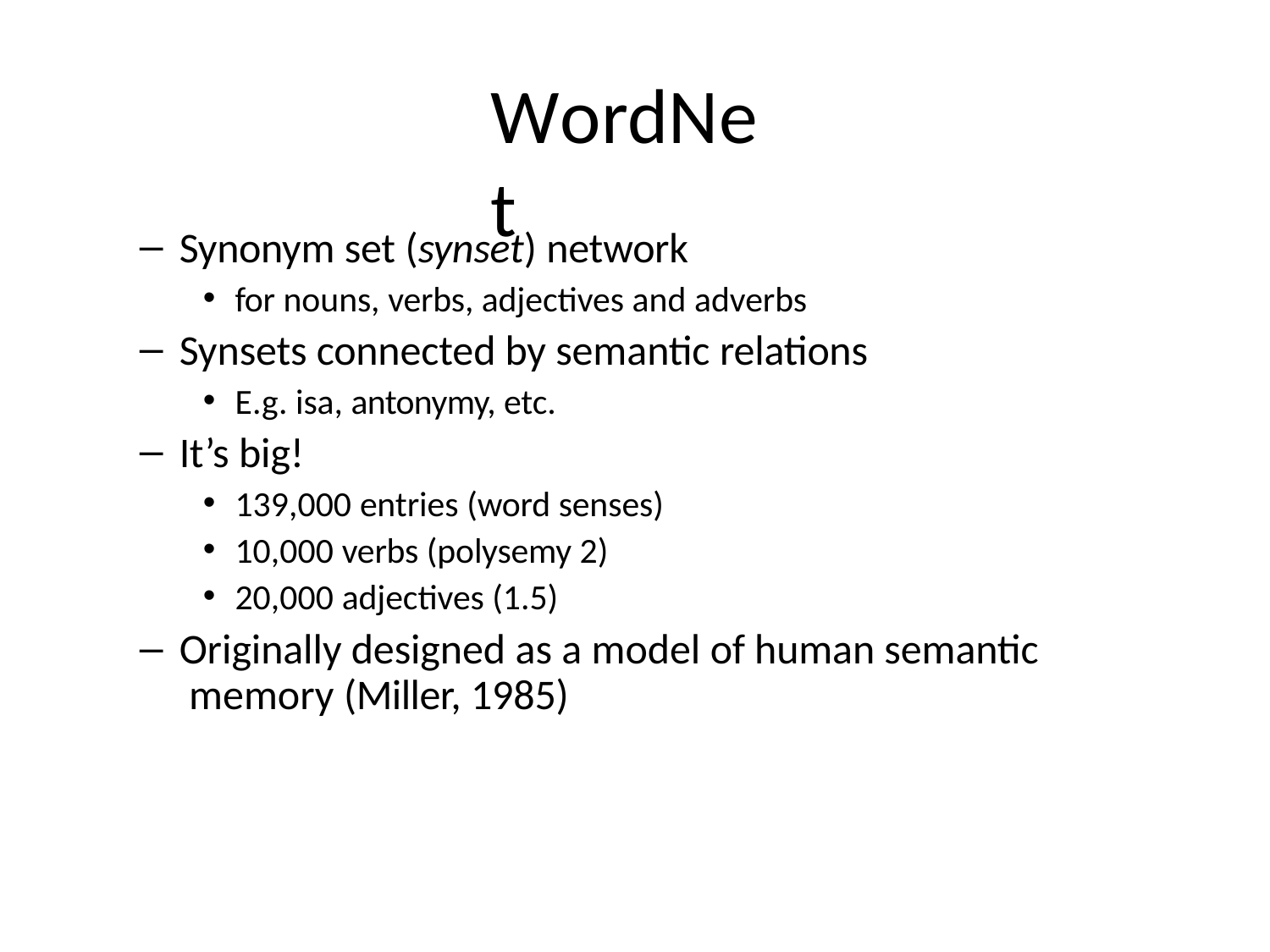

# WordNet
Synonym set (synset) network
for nouns, verbs, adjectives and adverbs
Synsets connected by semantic relations
E.g. isa, antonymy, etc.
It’s big!
139,000 entries (word senses)
10,000 verbs (polysemy 2)
20,000 adjectives (1.5)
Originally designed as a model of human semantic  memory (Miller, 1985)